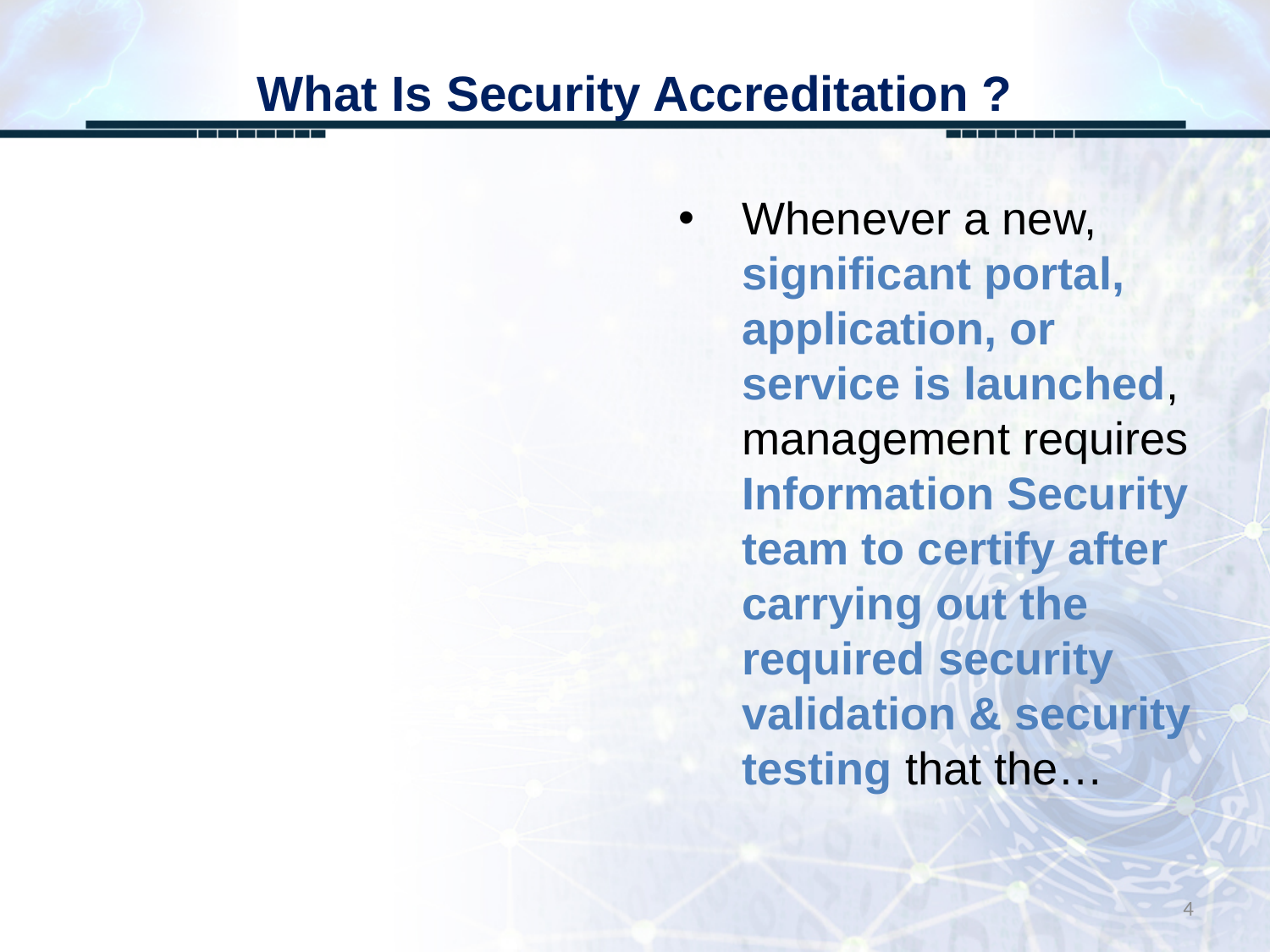

# What Is Security Accreditation ?
Whenever a new, significant portal, application, or service is launched, management requires Information Security team to certify after carrying out the required security validation & security testing that the…
4